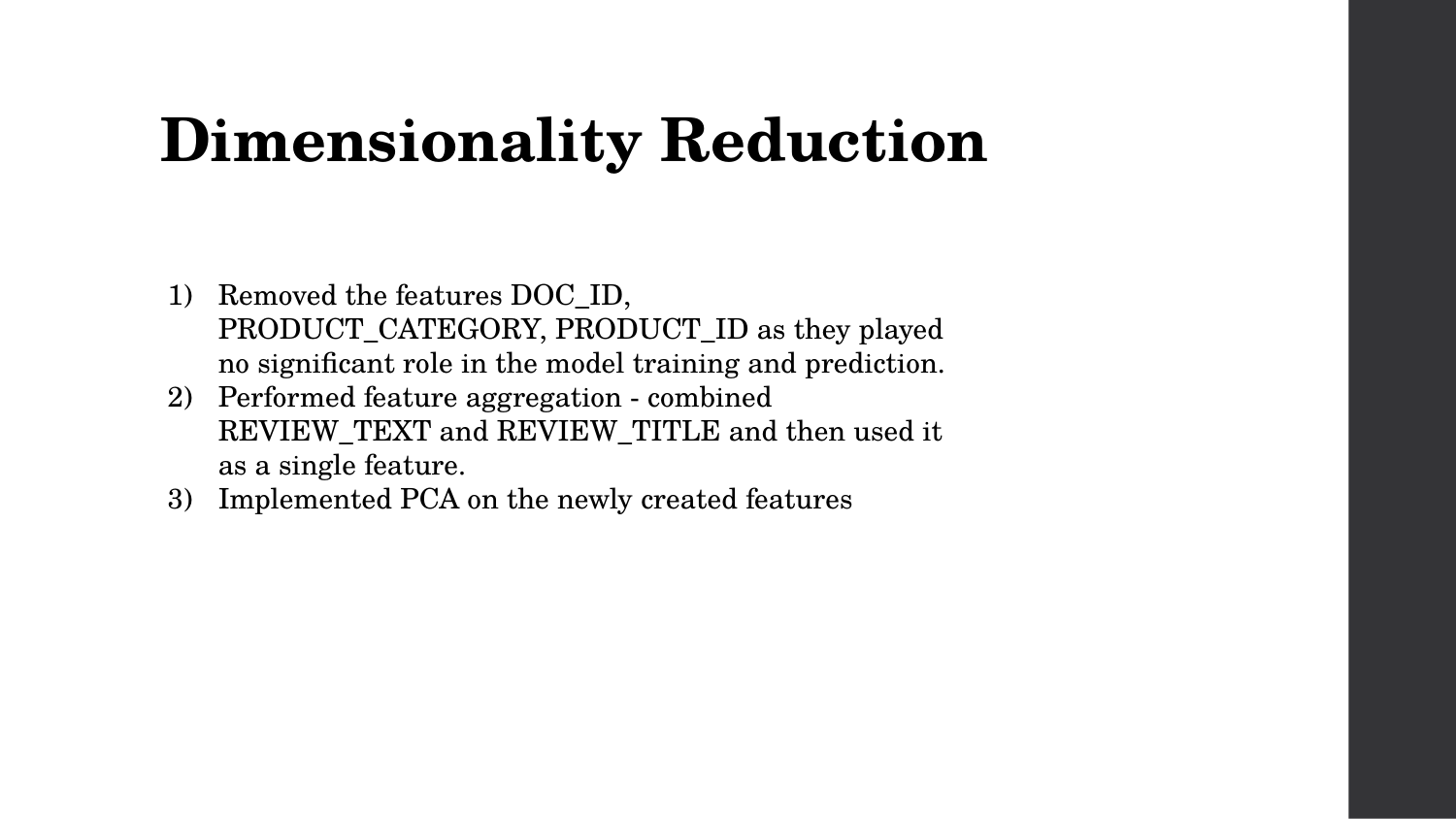

# Dimensionality Reduction
Removed the features DOC_ID, PRODUCT_CATEGORY, PRODUCT_ID as they played no significant role in the model training and prediction.
Performed feature aggregation - combined REVIEW_TEXT and REVIEW_TITLE and then used it as a single feature.
Implemented PCA on the newly created features